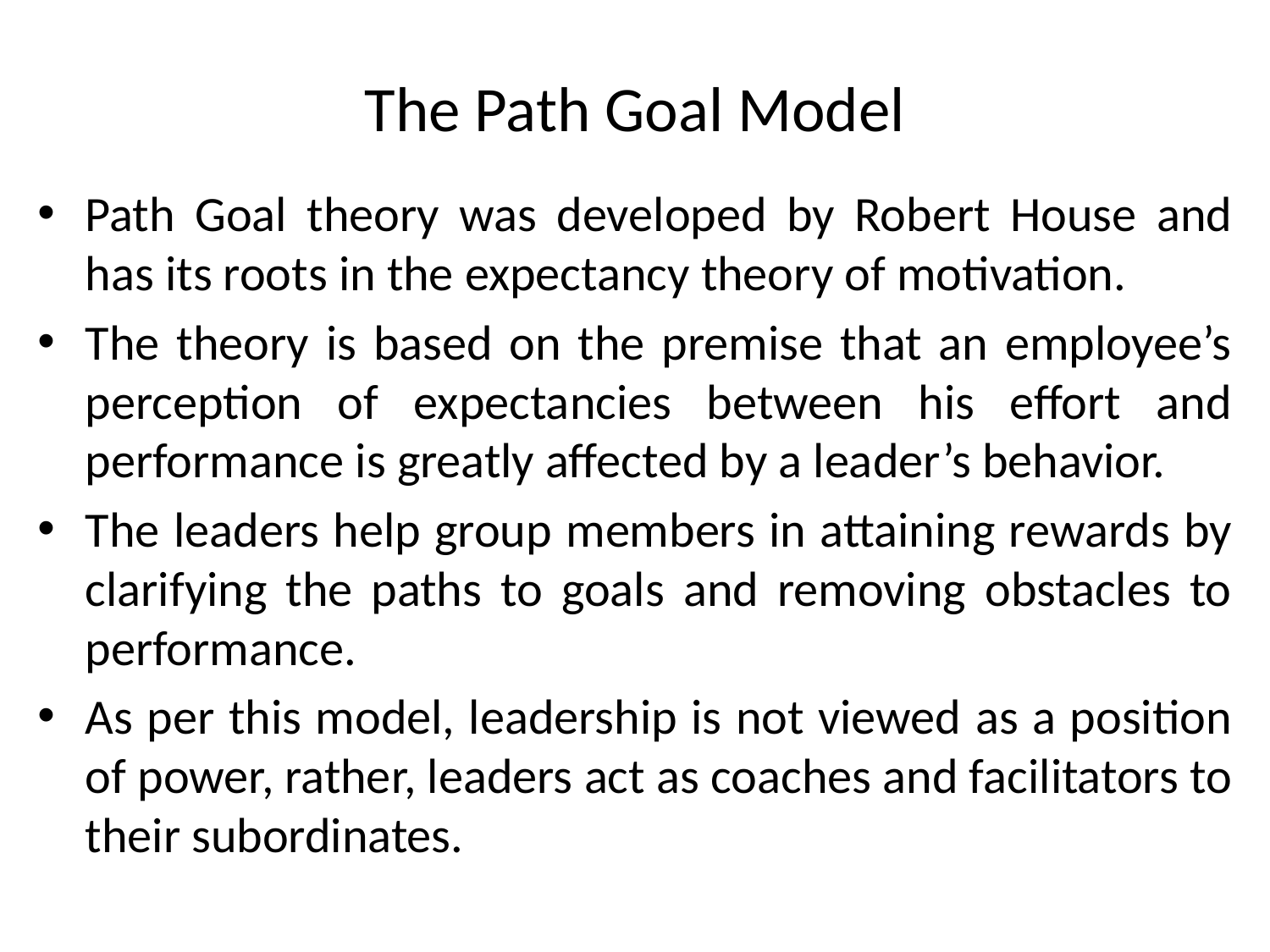

# The Path Goal Model
Path Goal theory was developed by Robert House and has its roots in the expectancy theory of motivation.
The theory is based on the premise that an employee’s perception of expectancies between his effort and performance is greatly affected by a leader’s behavior.
The leaders help group members in attaining rewards by clarifying the paths to goals and removing obstacles to performance.
As per this model, leadership is not viewed as a position of power, rather, leaders act as coaches and facilitators to their subordinates.